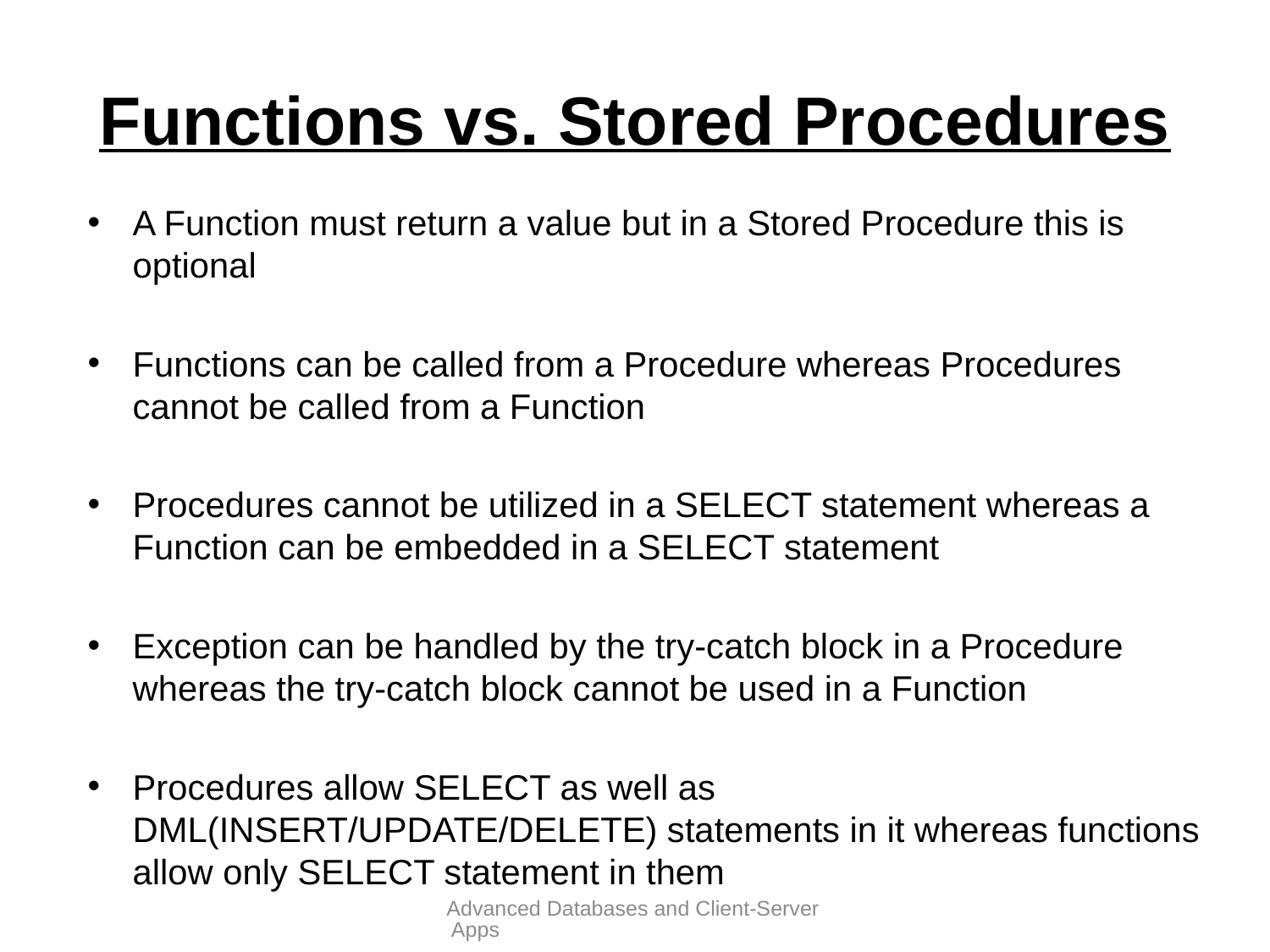

# Functions vs. Stored Procedures
A Function must return a value but in a Stored Procedure this is optional

Functions can be called from a Procedure whereas Procedures cannot be called from a Function

Procedures cannot be utilized in a SELECT statement whereas a Function can be embedded in a SELECT statement

Exception can be handled by the try-catch block in a Procedure whereas the try-catch block cannot be used in a Function

Procedures allow SELECT as well as DML(INSERT/UPDATE/DELETE) statements in it whereas functions allow only SELECT statement in them

Advanced Databases and Client-Server Apps